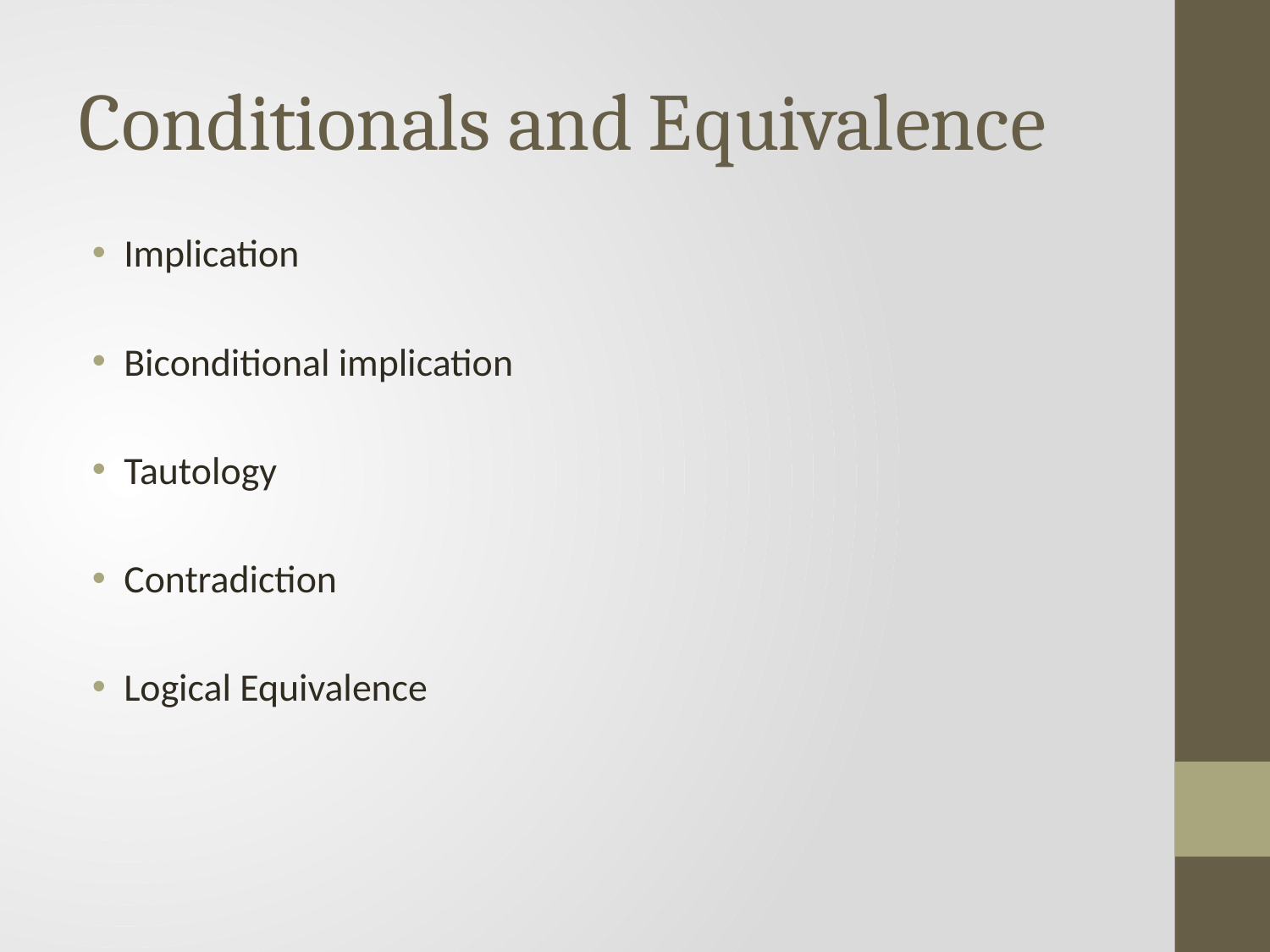

# Conditionals and Equivalence
Implication

Biconditional implication

Tautology

Contradiction

Logical Equivalence